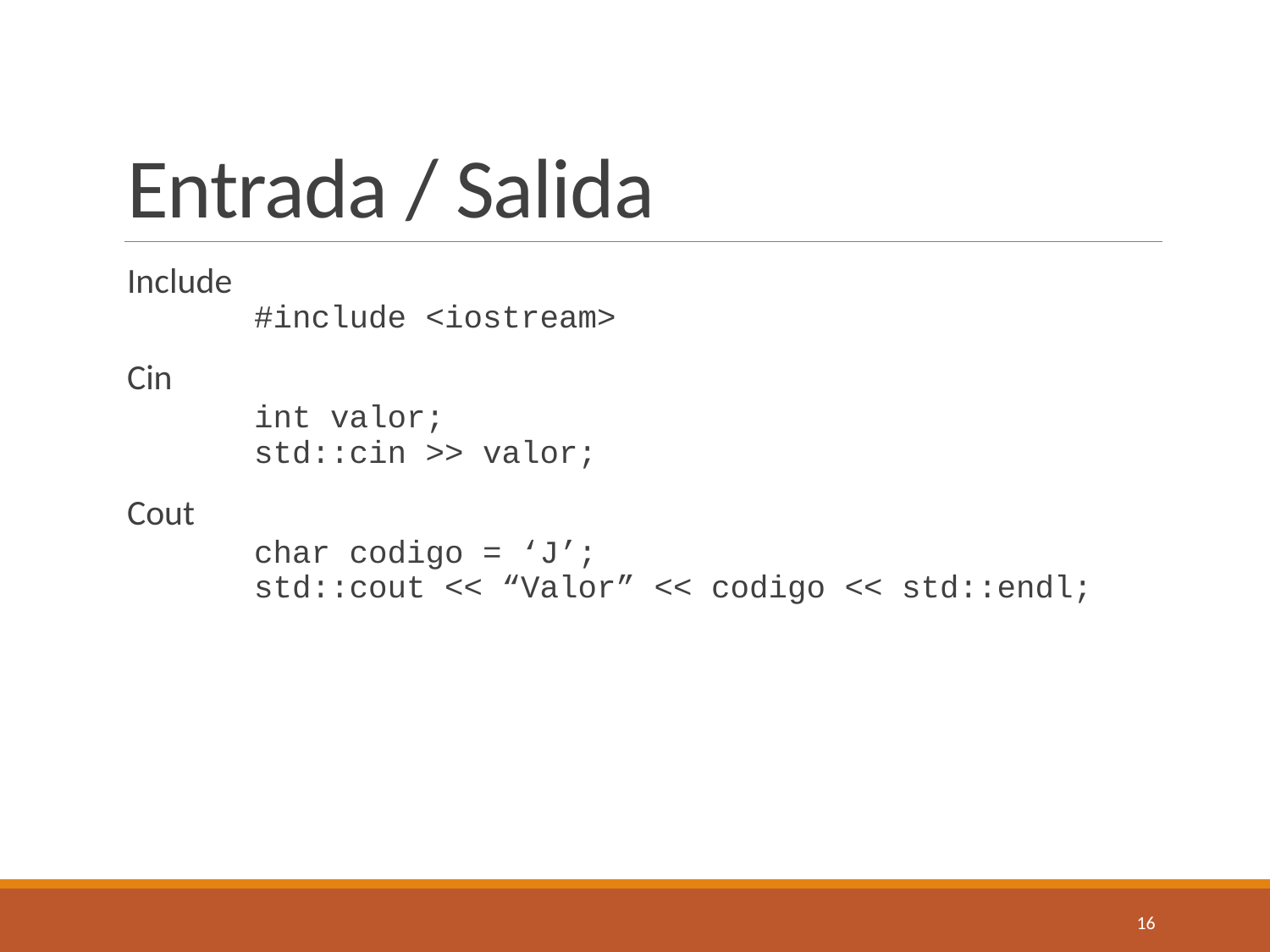

# Entrada / Salida
Include
	#include <iostream>
Cin
	int valor;
	std::cin >> valor;
Cout
	char codigo = ‘J’;
	std::cout << “Valor” << codigo << std::endl;
16